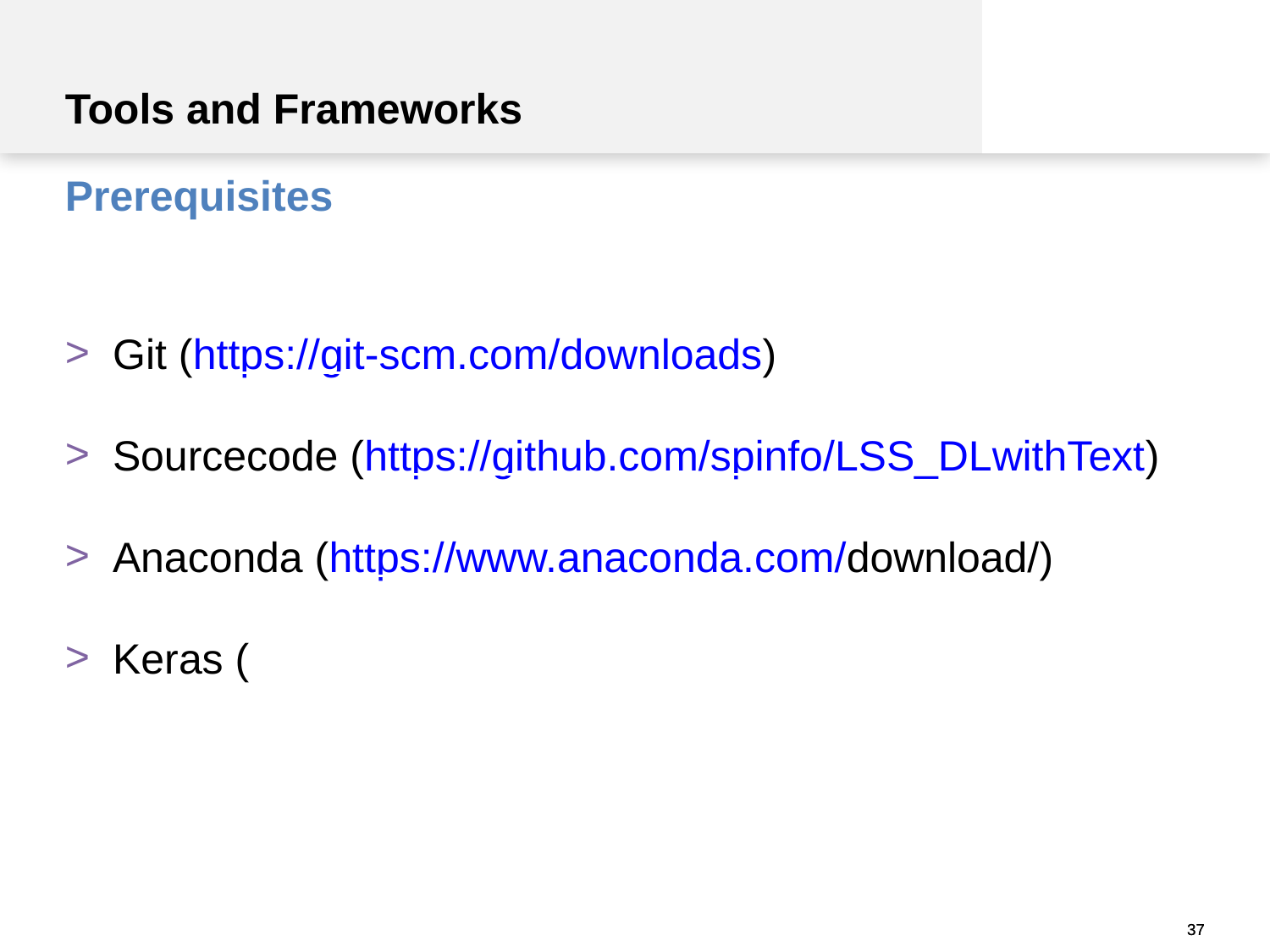

Tools and Frameworks
Prerequisites
Git (https://git-scm.com/downloads)
Sourcecode (https://github.com/spinfo/LSS_DLwithText)
Anaconda (https://www.anaconda.com/download/)
Keras (